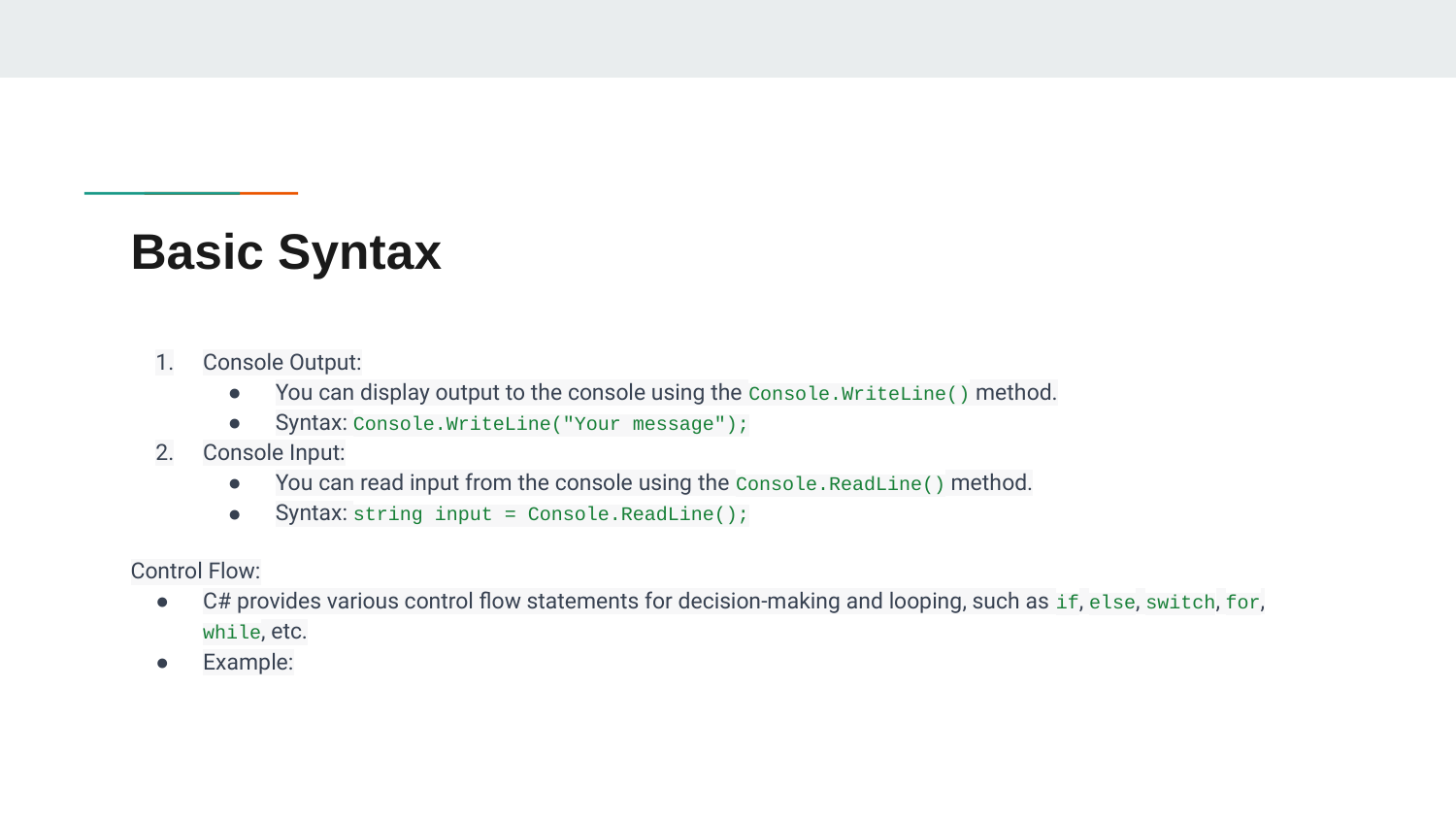

# Basic Syntax
Console Output:
You can display output to the console using the Console.WriteLine() method.
Syntax: Console.WriteLine("Your message");
Console Input:
You can read input from the console using the Console.ReadLine() method.
Syntax: string input = Console.ReadLine();
Control Flow:
C# provides various control flow statements for decision-making and looping, such as if, else, switch, for, while, etc.
Example: